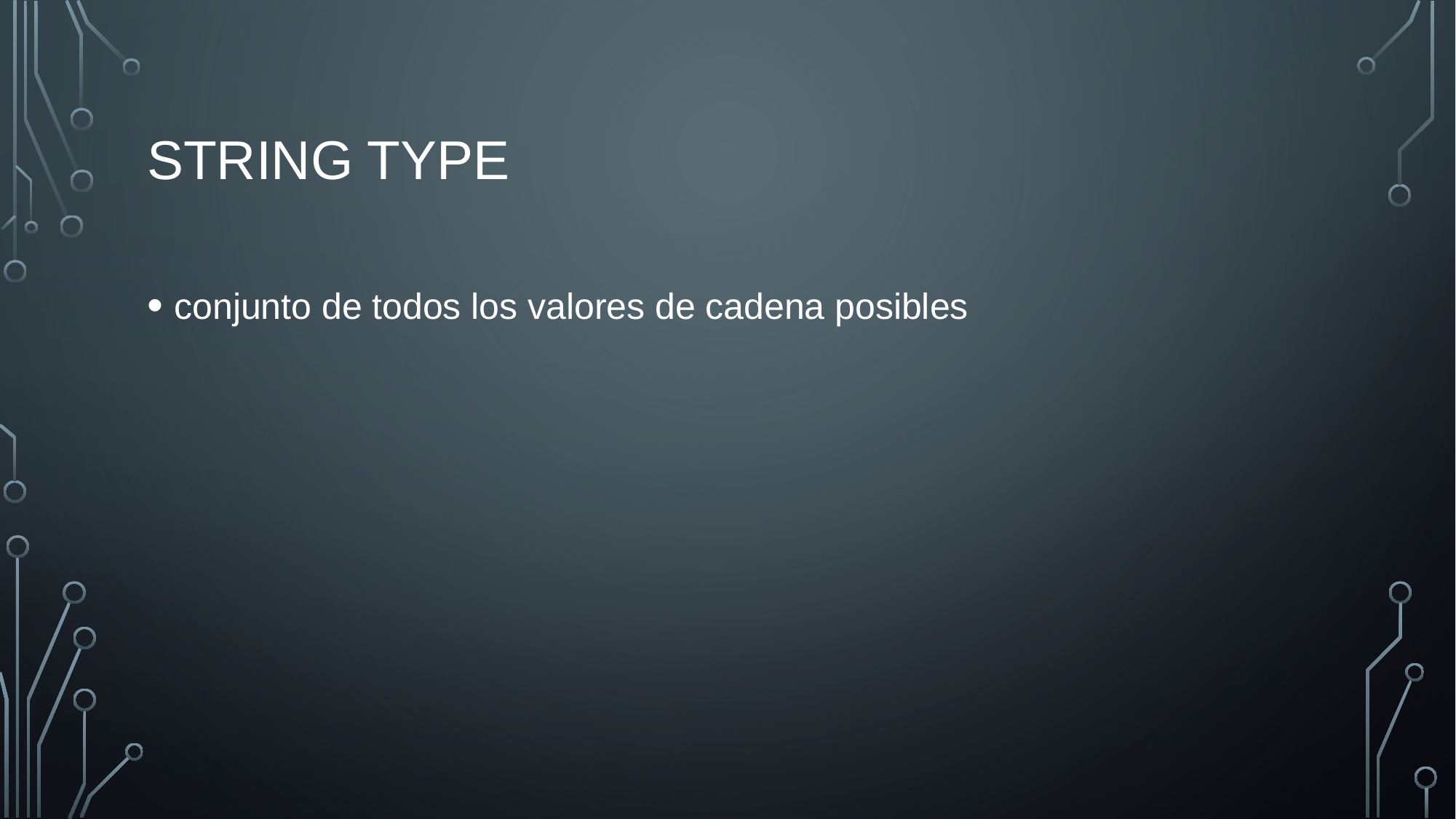

# String type
conjunto de todos los valores de cadena posibles